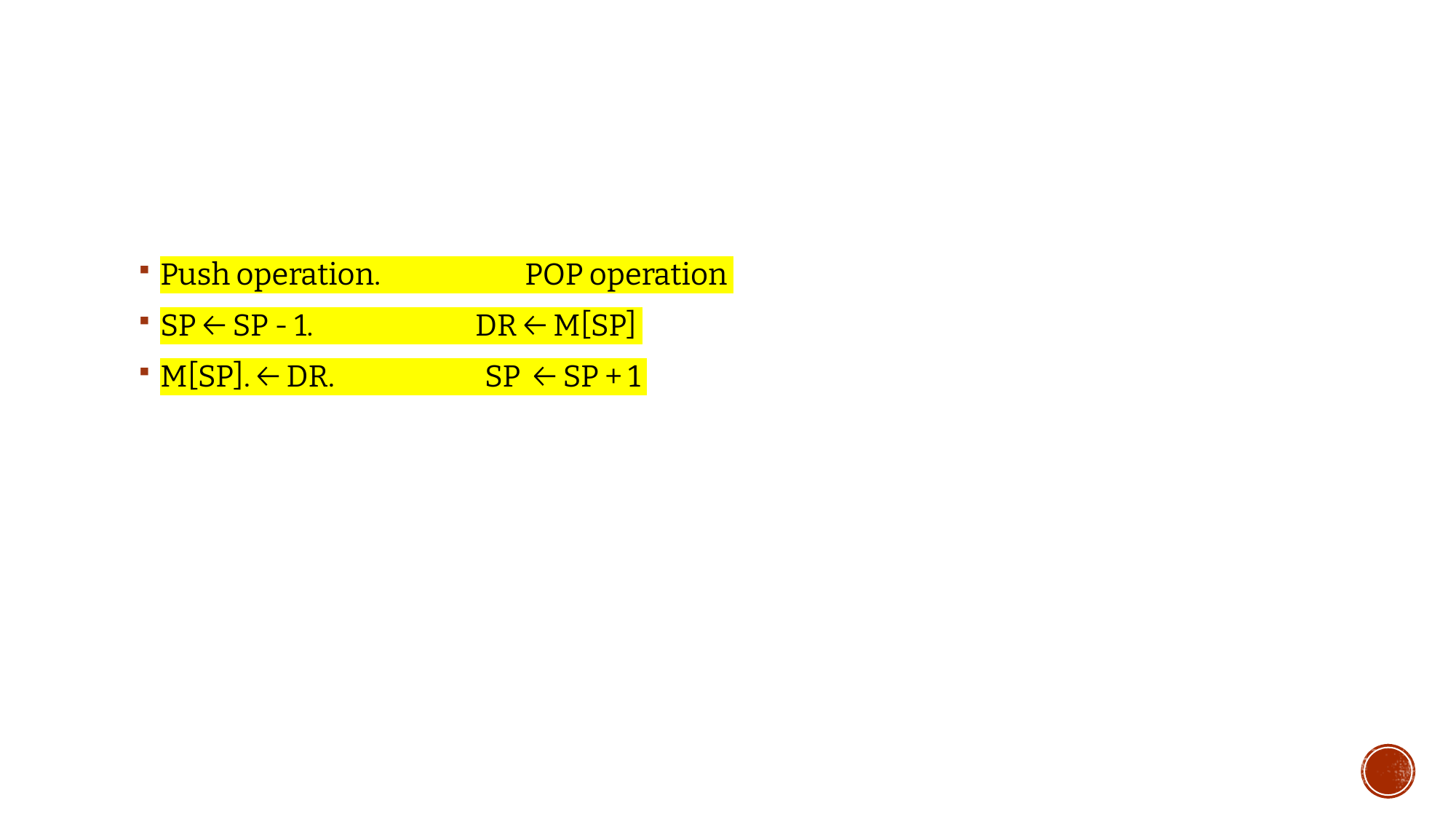

Push operation.                        POP operation
SP ← SP - 1.                           DR ← M[SP]
M[SP]. ← DR.                         SP  ← SP + 1